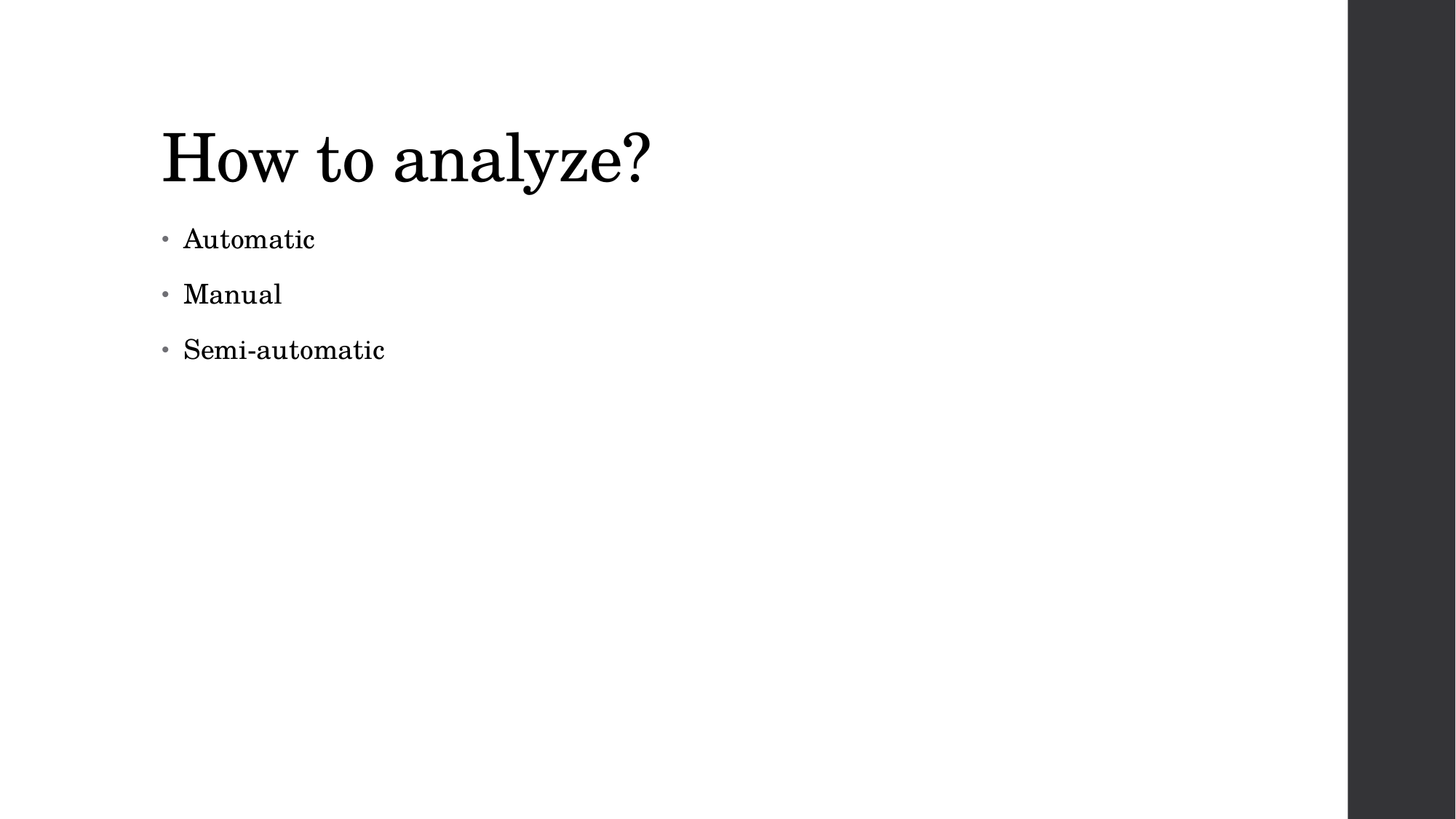

# How to analyze?
Automatic
Manual
Semi-automatic